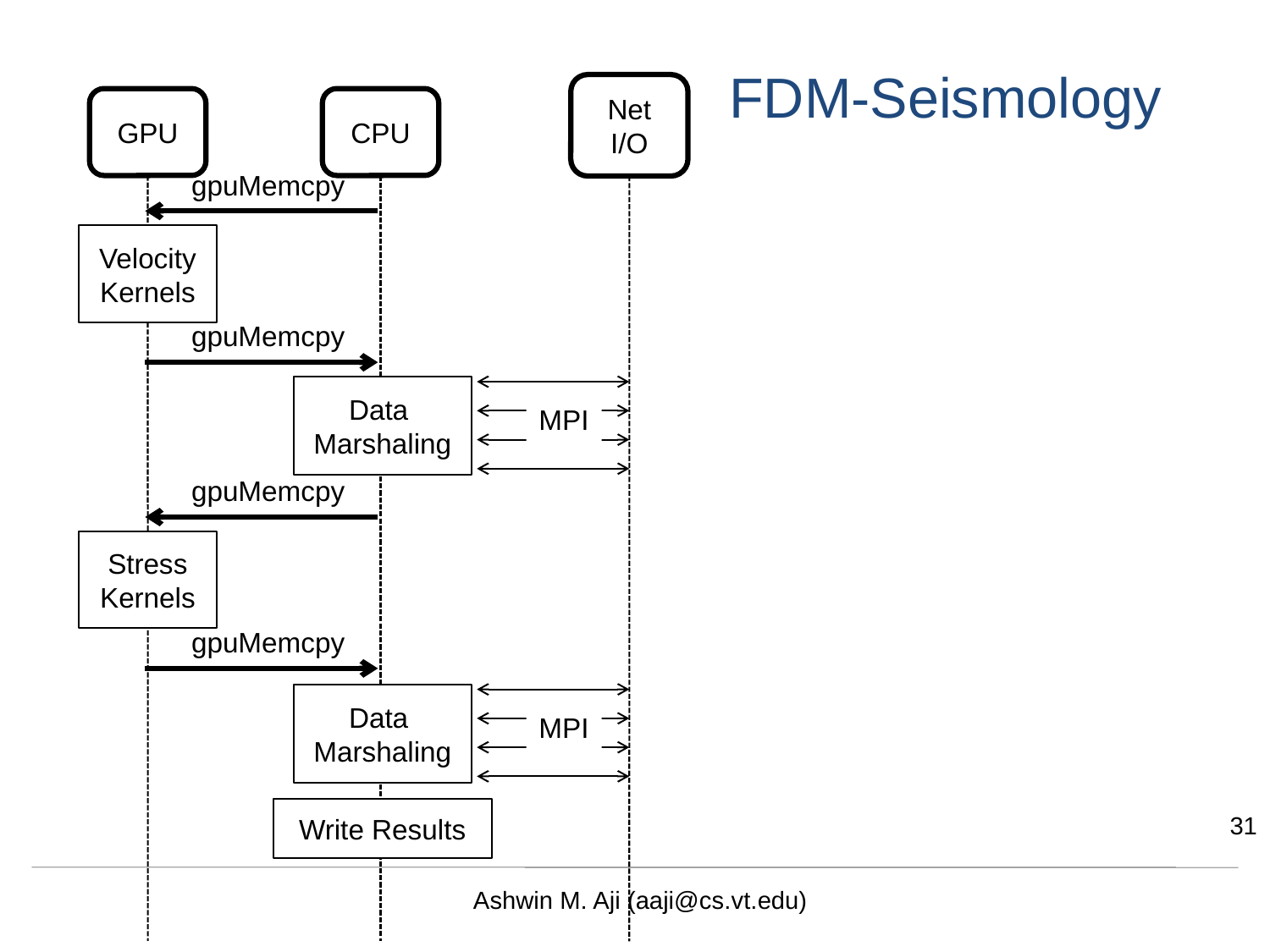

# FDM-Seismology
Net I/O
GPU
CPU
gpuMemcpy
Velocity Kernels
gpuMemcpy
Data
Marshaling
MPI
gpuMemcpy
Stress Kernels
gpuMemcpy
Data
Marshaling
MPI
Write Results
31
Ashwin M. Aji (aaji@cs.vt.edu)